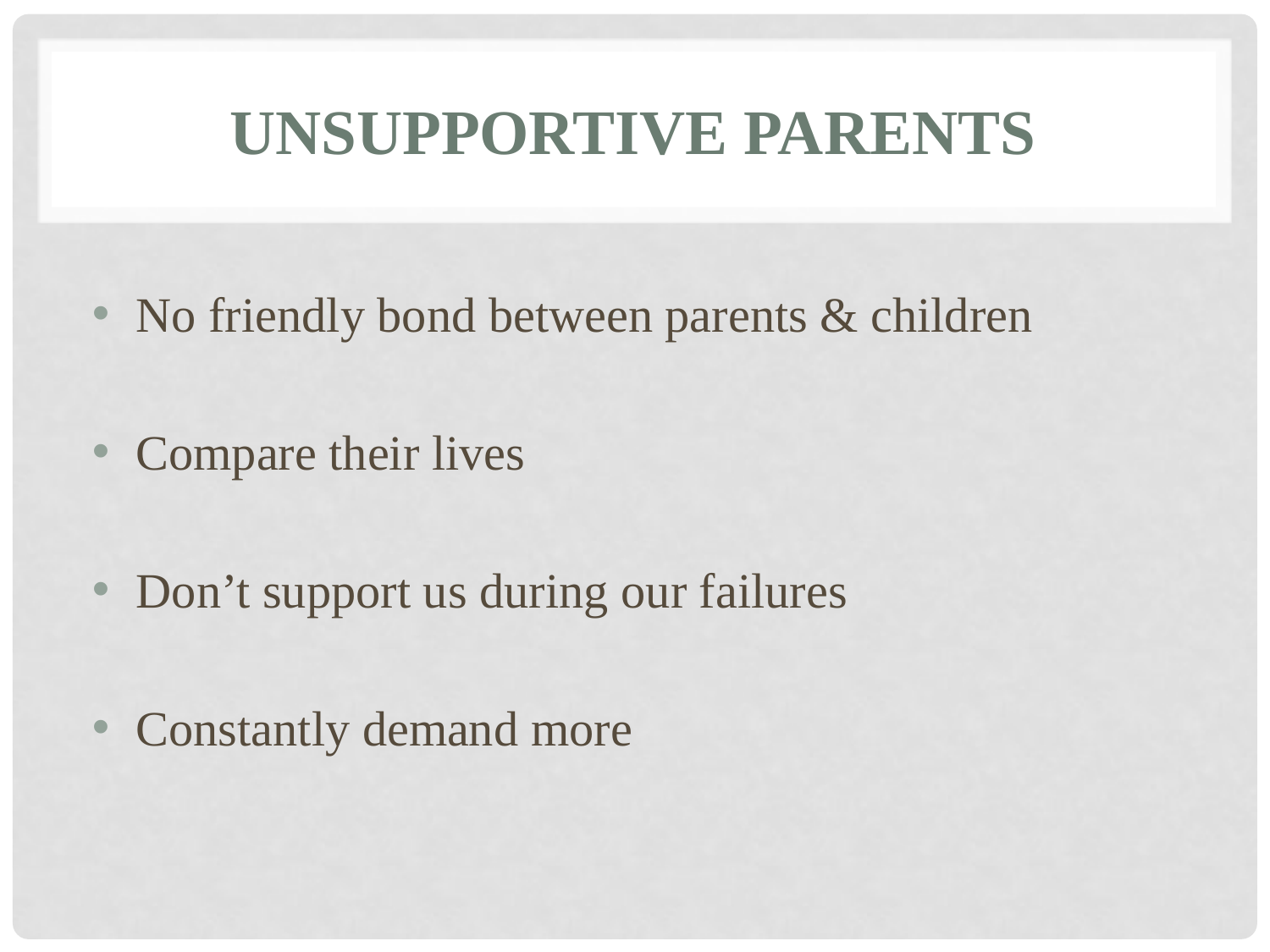

# UNSUPPORTIVE PARENTS
 No friendly bond between parents & children

 Compare their lives

 Don’t support us during our failures

 Constantly demand more